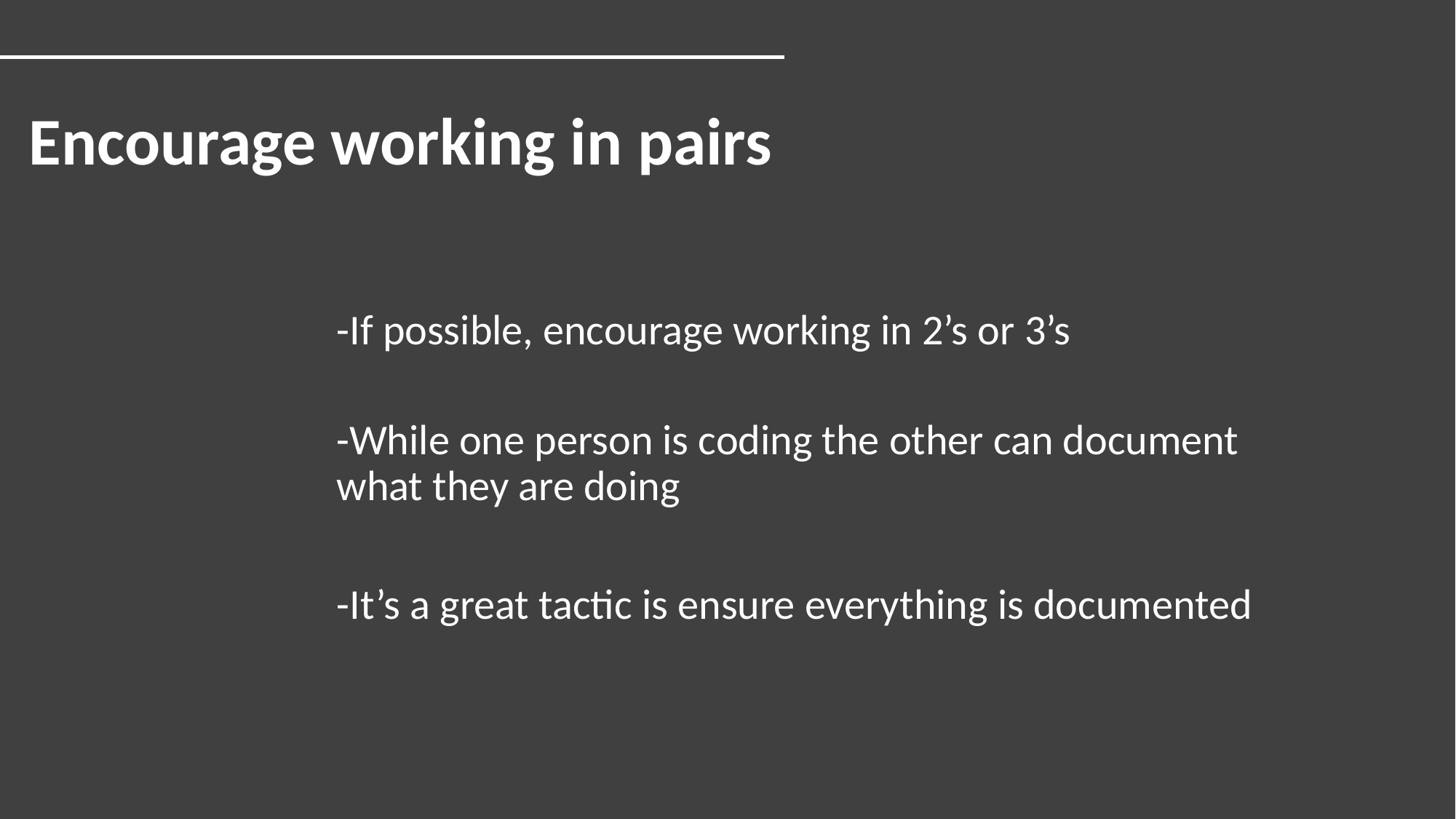

Encourage working in pairs
-If possible, encourage working in 2’s or 3’s
-While one person is coding the other can document what they are doing
-It’s a great tactic is ensure everything is documented